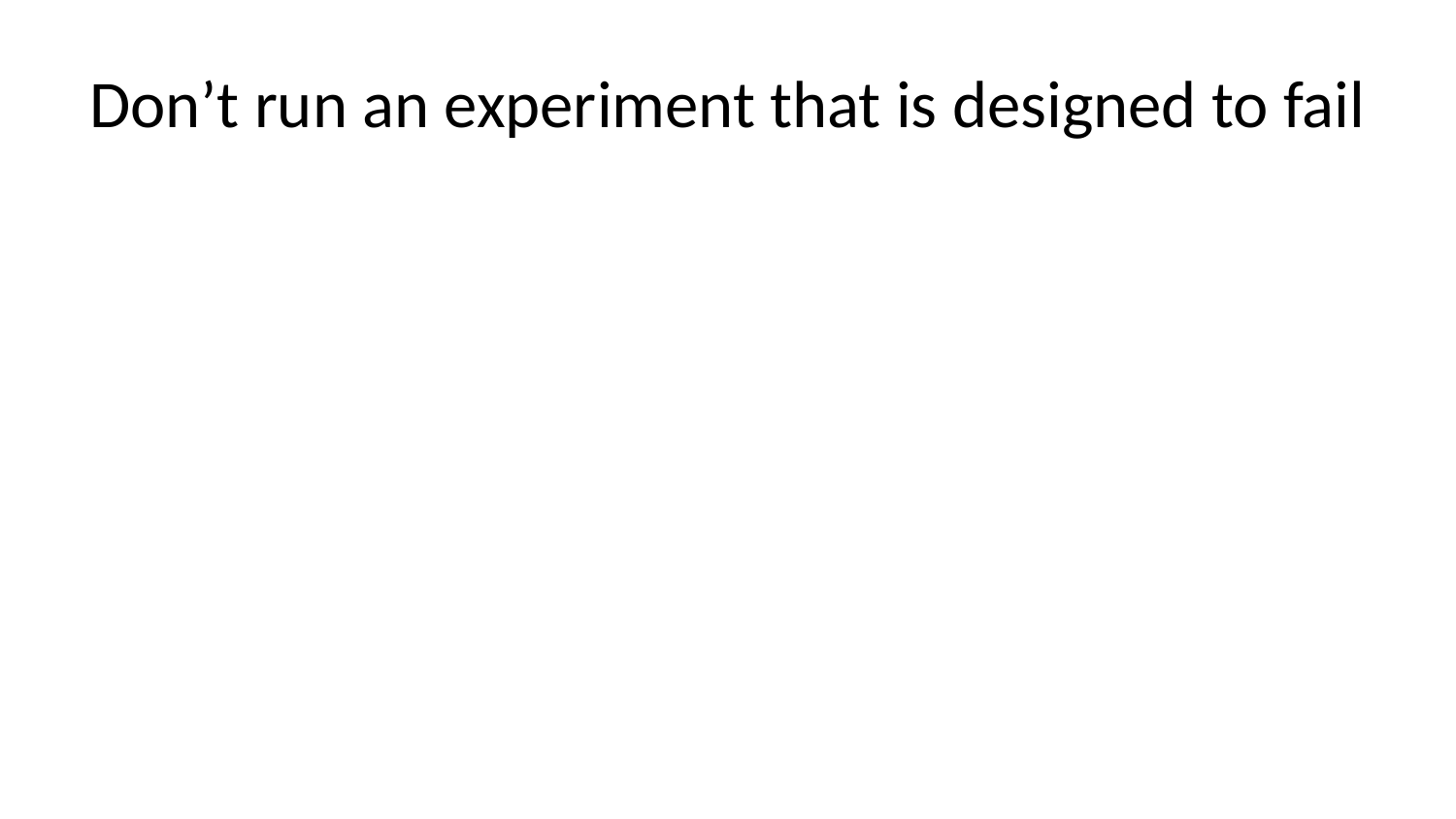

# Don’t run an experiment that is designed to fail